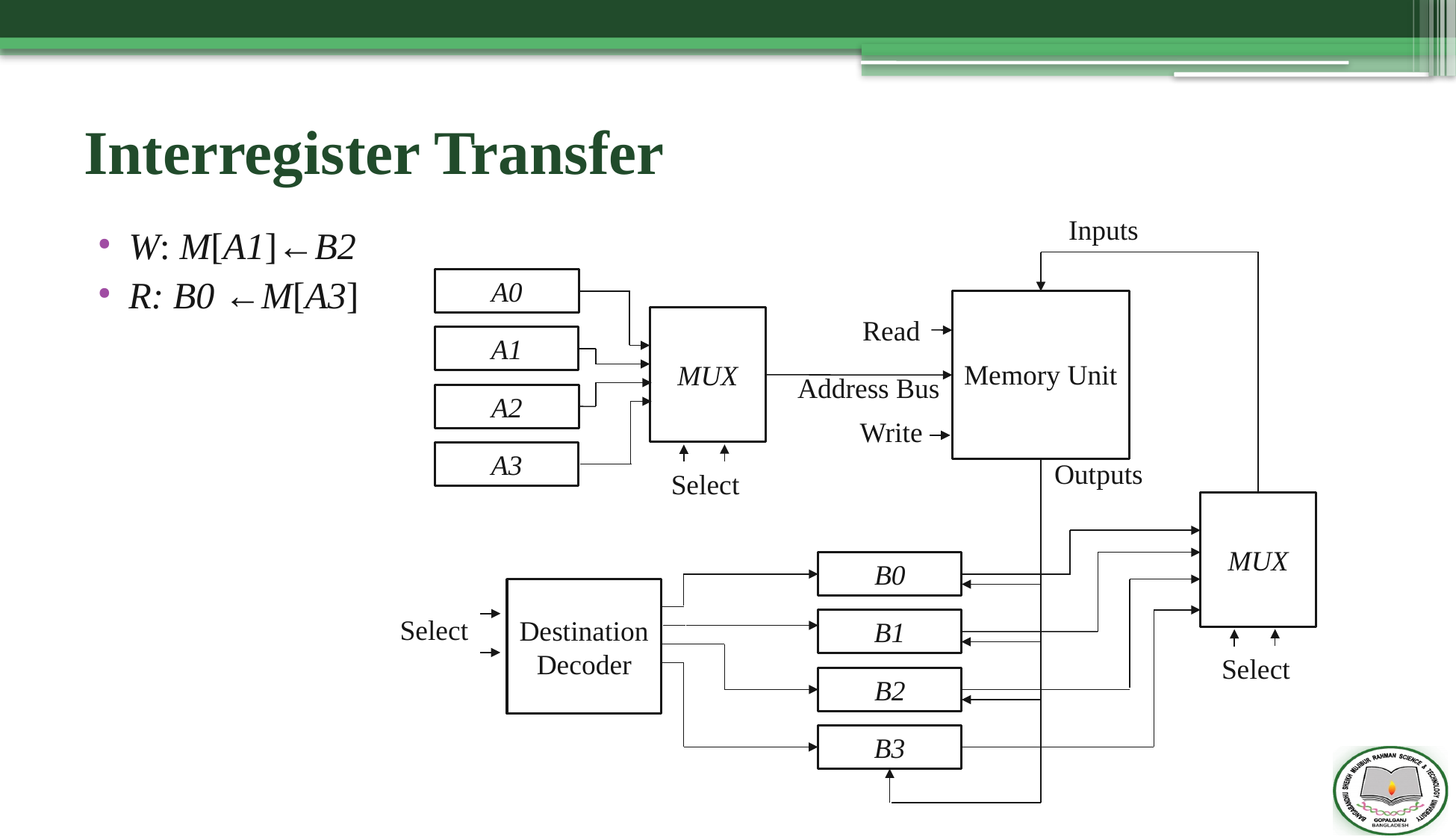

# Interregister Transfer
Inputs
A0

MUX
Read
A1
Memory Unit
Address Bus
A2
Write
A3
Outputs
Select
MUX
B0
Destination Decoder
Select
B1
Select
B2
B3
W: M[A1]←B2
R: B0 ←M[A3]